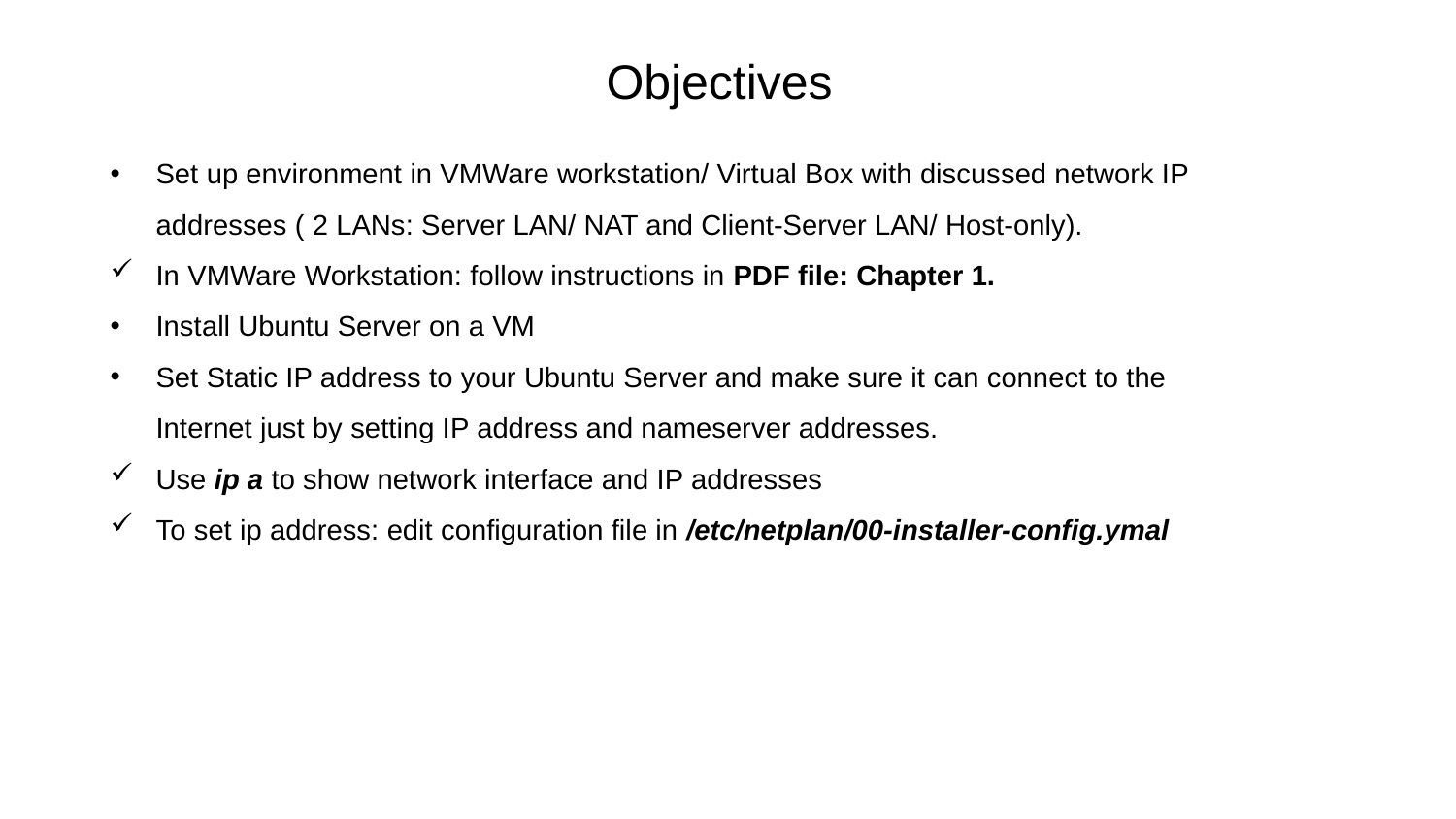

# Objectives
Set up environment in VMWare workstation/ Virtual Box with discussed network IP addresses ( 2 LANs: Server LAN/ NAT and Client-Server LAN/ Host-only).
In VMWare Workstation: follow instructions in PDF file: Chapter 1.
Install Ubuntu Server on a VM
Set Static IP address to your Ubuntu Server and make sure it can connect to the Internet just by setting IP address and nameserver addresses.
Use ip a to show network interface and IP addresses
To set ip address: edit configuration file in /etc/netplan/00-installer-config.ymal